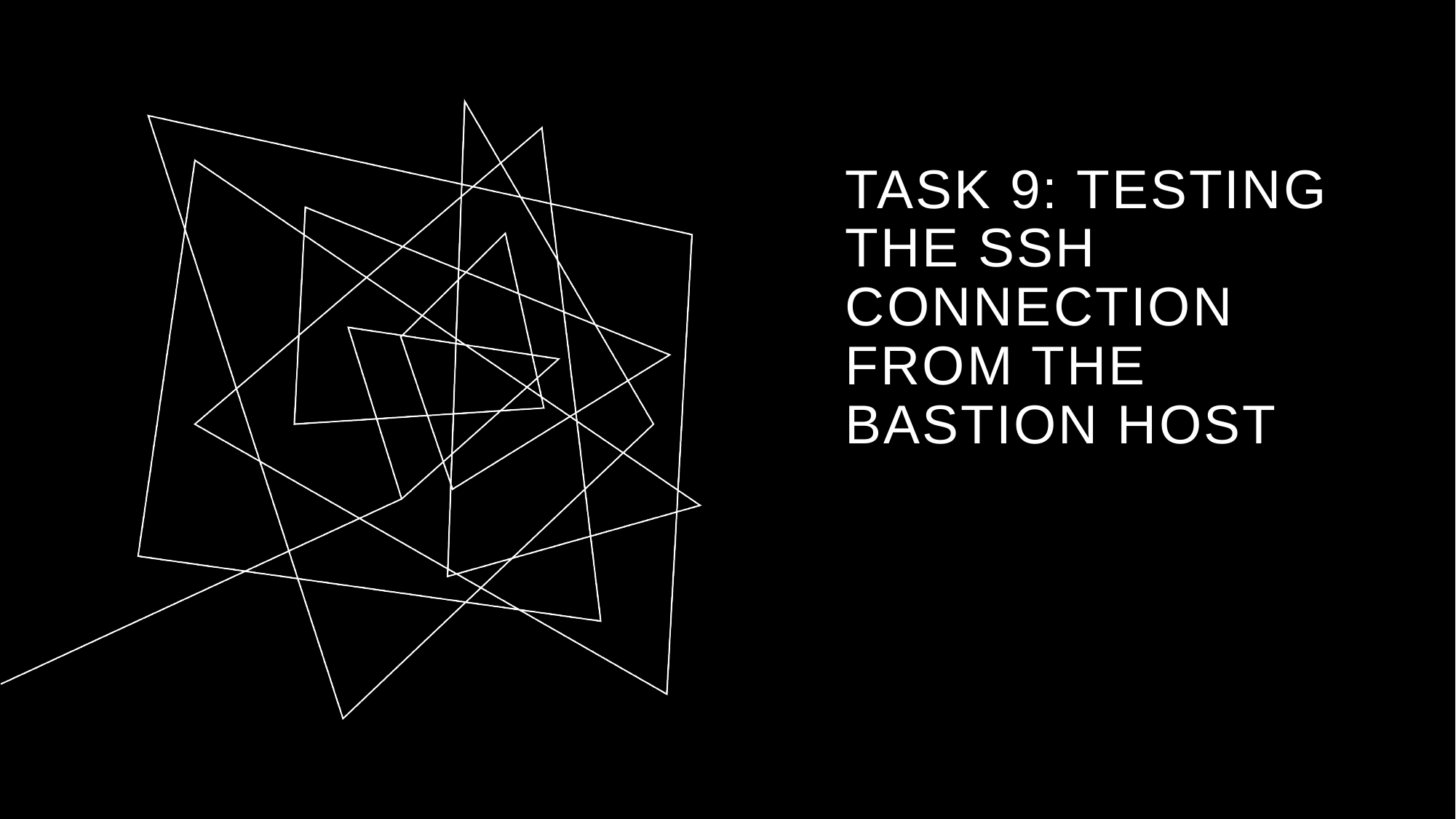

# Task 9: Testing the SSH connection from the bastion host